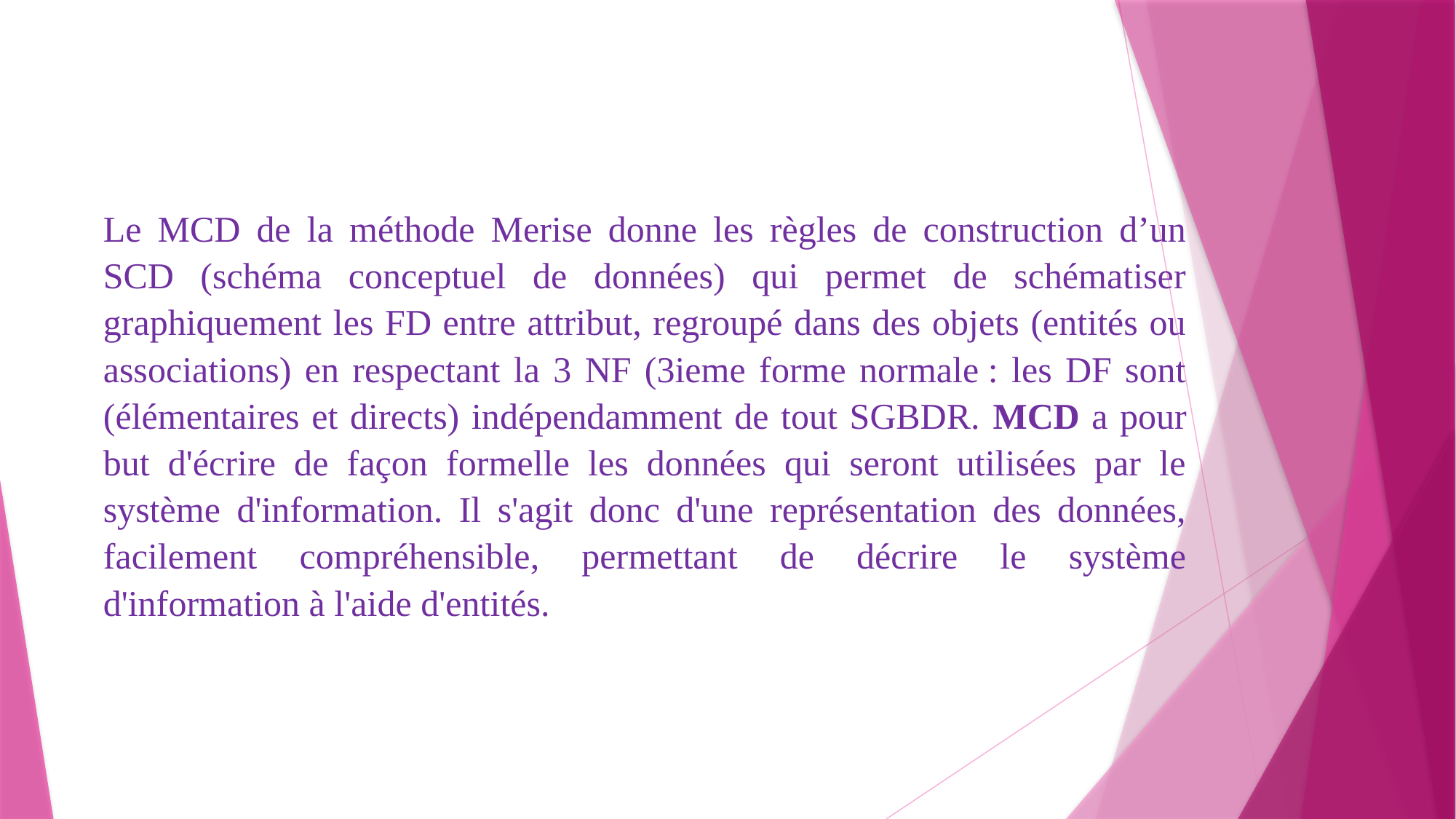

Le MCD de la méthode Merise donne les règles de construction d’un SCD (schéma conceptuel de données) qui permet de schématiser graphiquement les FD entre attribut, regroupé dans des objets (entités ou associations) en respectant la 3 NF (3ieme forme normale : les DF sont (élémentaires et directs) indépendamment de tout SGBDR. MCD a pour but d'écrire de façon formelle les données qui seront utilisées par le système d'information. Il s'agit donc d'une représentation des données, facilement compréhensible, permettant de décrire le système d'information à l'aide d'entités.